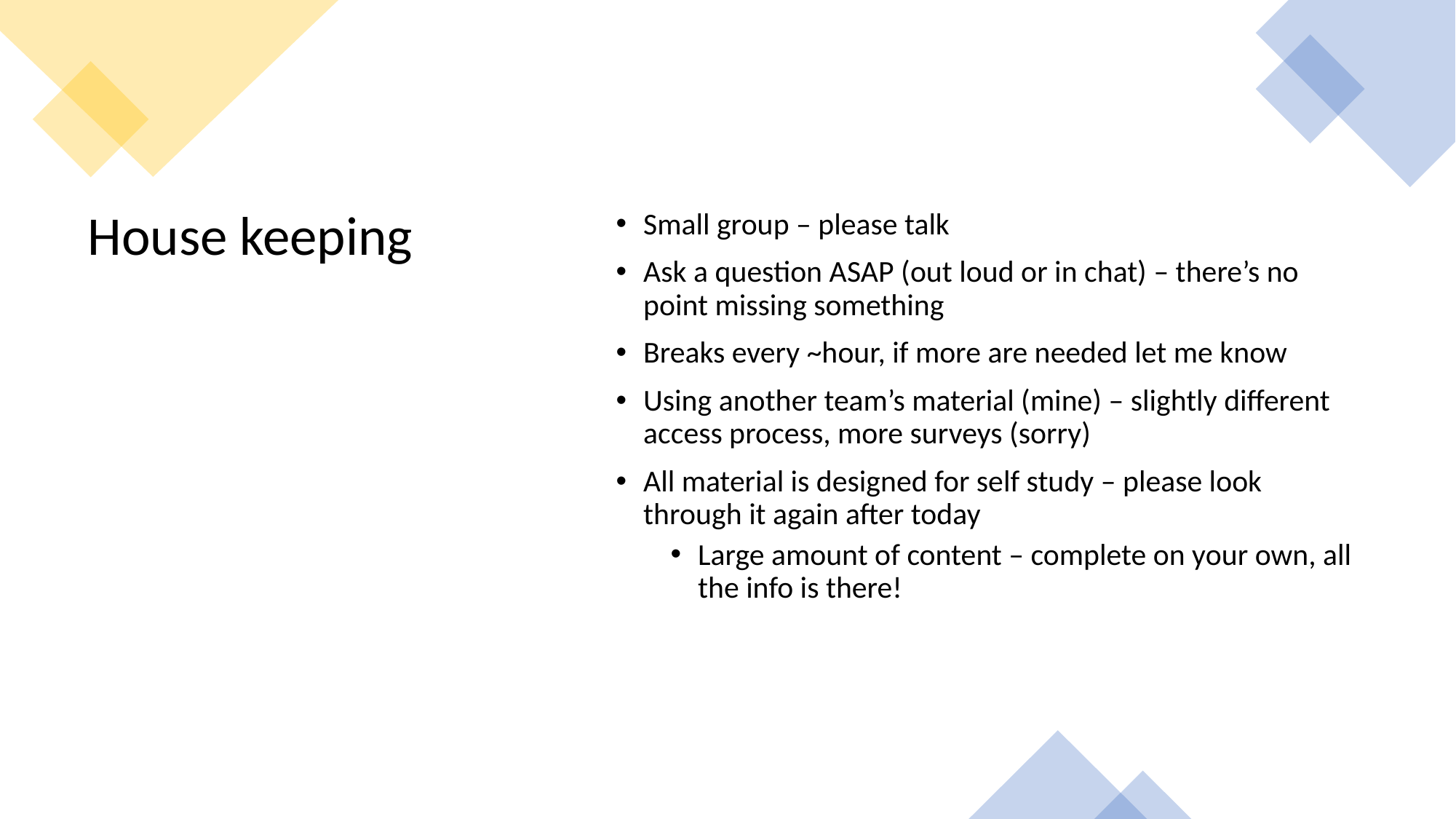

Small group – please talk
Ask a question ASAP (out loud or in chat) – there’s no point missing something
Breaks every ~hour, if more are needed let me know
Using another team’s material (mine) – slightly different access process, more surveys (sorry)
All material is designed for self study – please look through it again after today
Large amount of content – complete on your own, all the info is there!

# House keeping